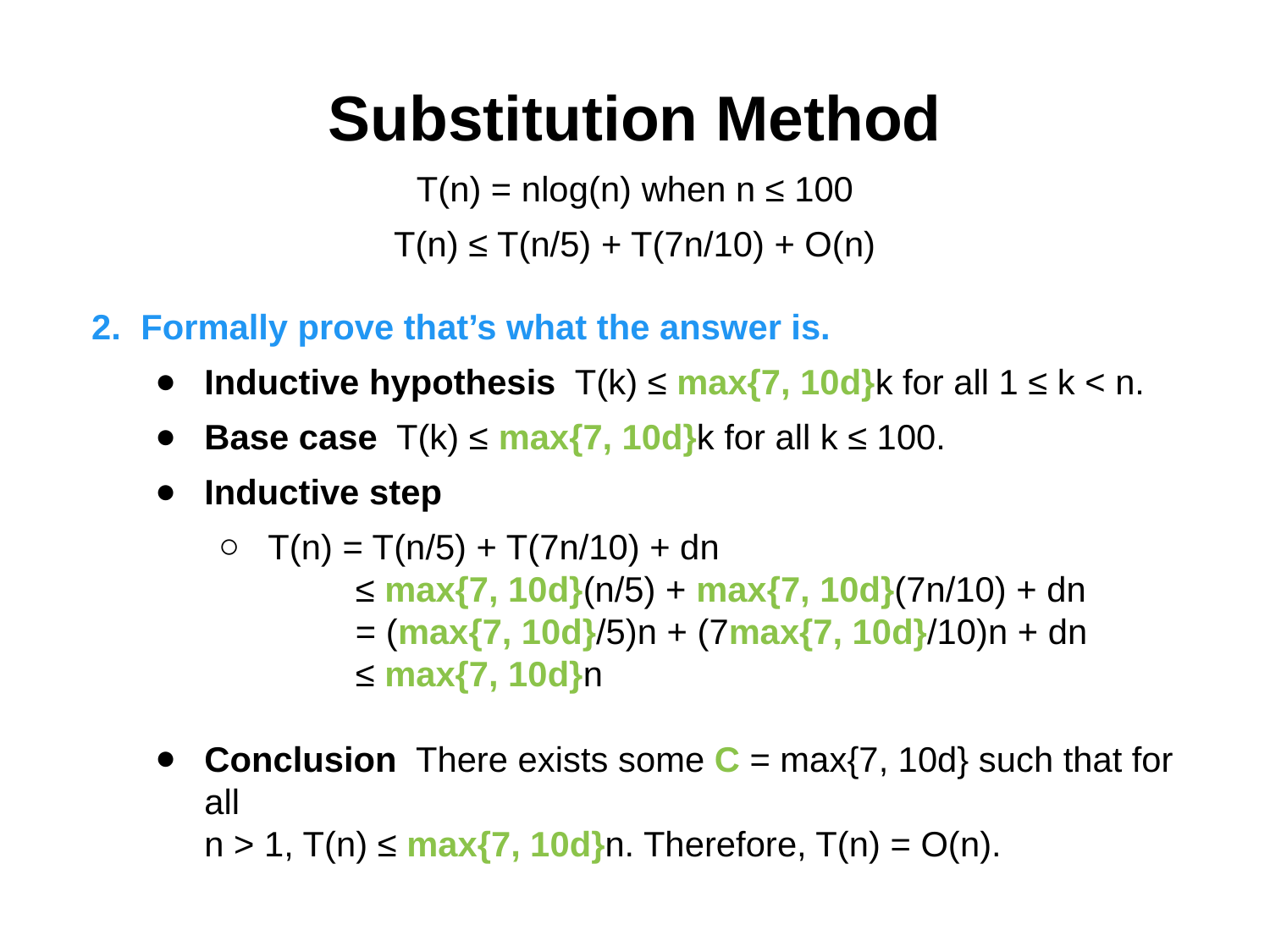

Substitution Method
T(n) = nlog(n) when n ≤ 100

T(n) ≤ T(n/5) + T(7n/10) + O(n)

Formally prove that’s what the answer is.

Inductive hypothesis  T(k) ≤ max{7, 10d}k for all 1 ≤ k < n.

Base case  T(k) ≤ max{7, 10d}k for all k ≤ 100.

Inductive step

T(n) = T(n/5) + T(7n/10) + dn
         ≤ max{7, 10d}(n/5) + max{7, 10d}(7n/10) + dn
         = (max{7, 10d}/5)n + (7max{7, 10d}/10)n + dn
         ≤ max{7, 10d}n

Conclusion  There exists some C = max{7, 10d} such that for all
n > 1, T(n) ≤ max{7, 10d}n. Therefore, T(n) = O(n).